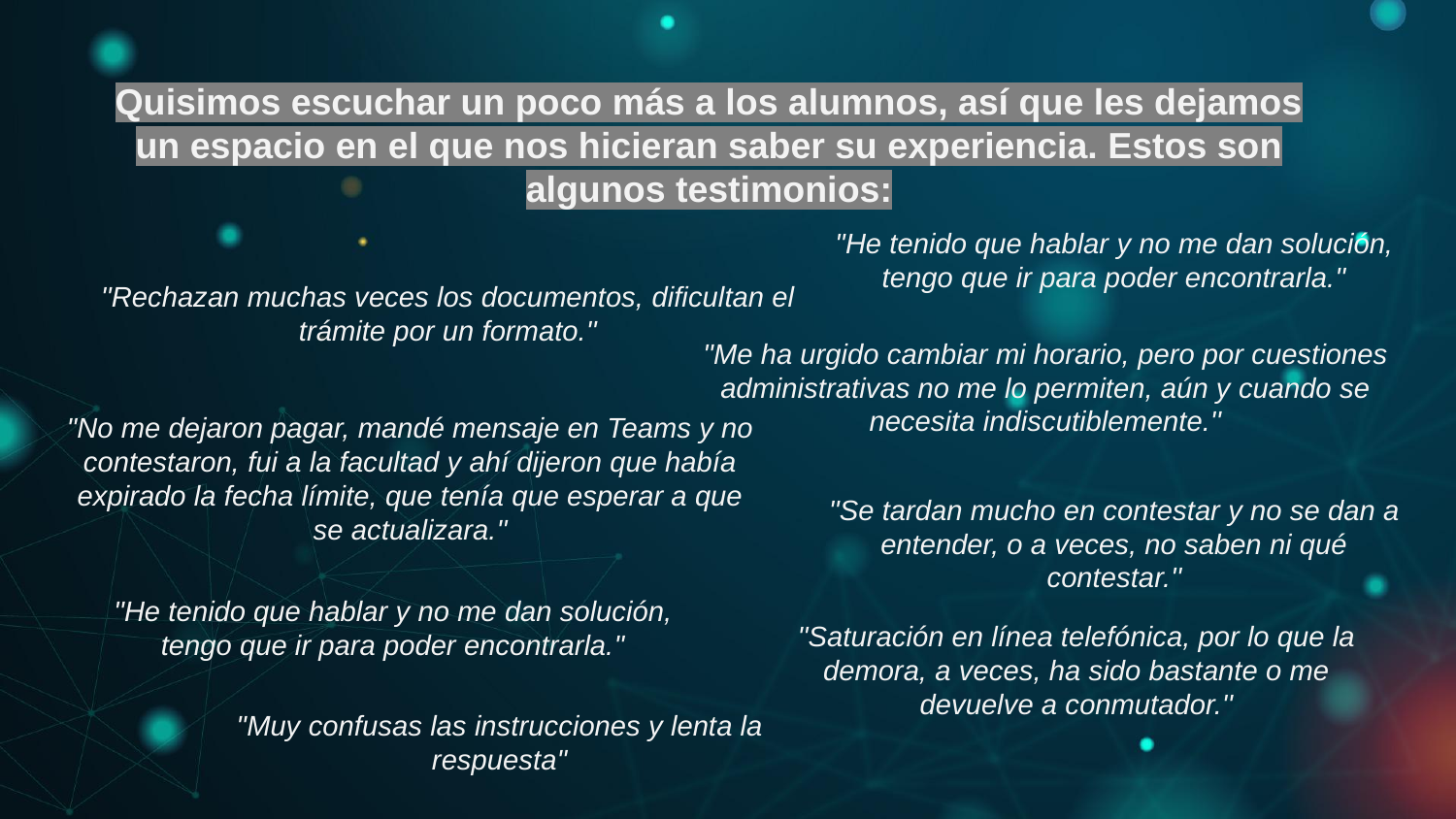

Quisimos escuchar un poco más a los alumnos, así que les dejamos un espacio en el que nos hicieran saber su experiencia. Estos son algunos testimonios:
''He tenido que hablar y no me dan solución, tengo que ir para poder encontrarla.''
''Rechazan muchas veces los documentos, dificultan el trámite por un formato.''
''Me ha urgido cambiar mi horario, pero por cuestiones administrativas no me lo permiten, aún y cuando se necesita indiscutiblemente.''
''No me dejaron pagar, mandé mensaje en Teams y no contestaron, fui a la facultad y ahí dijeron que había expirado la fecha límite, que tenía que esperar a que se actualizara.''
''Se tardan mucho en contestar y no se dan a entender, o a veces, no saben ni qué contestar.''
''He tenido que hablar y no me dan solución, tengo que ir para poder encontrarla.''
''Saturación en línea telefónica, por lo que la demora, a veces, ha sido bastante o me devuelve a conmutador.''
''Muy confusas las instrucciones y lenta la respuesta''